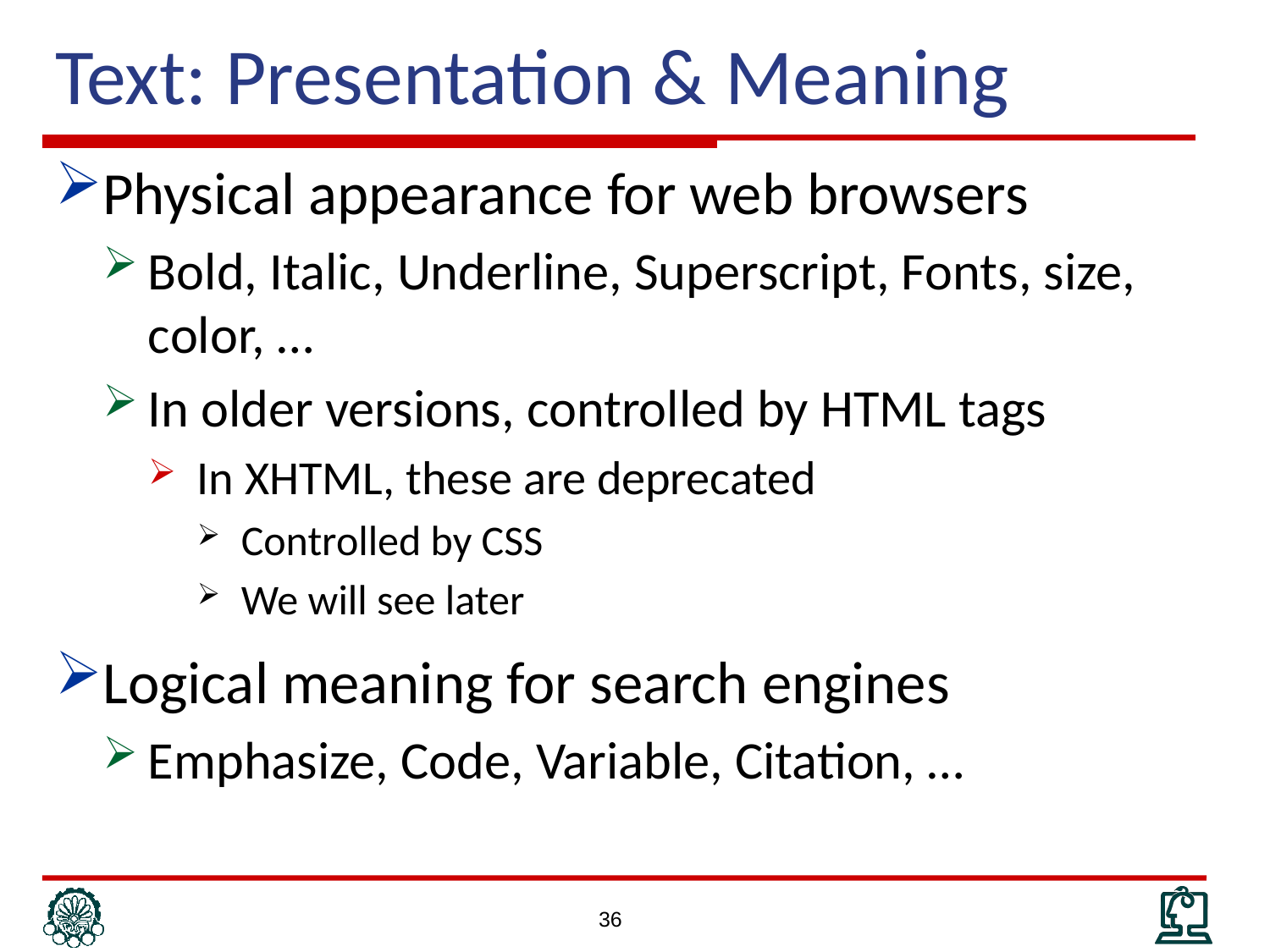

# Text: Presentation & Meaning
Physical appearance for web browsers
Bold, Italic, Underline, Superscript, Fonts, size, color, …
In older versions, controlled by HTML tags
In XHTML, these are deprecated
Controlled by CSS
We will see later
Logical meaning for search engines
Emphasize, Code, Variable, Citation, …
36